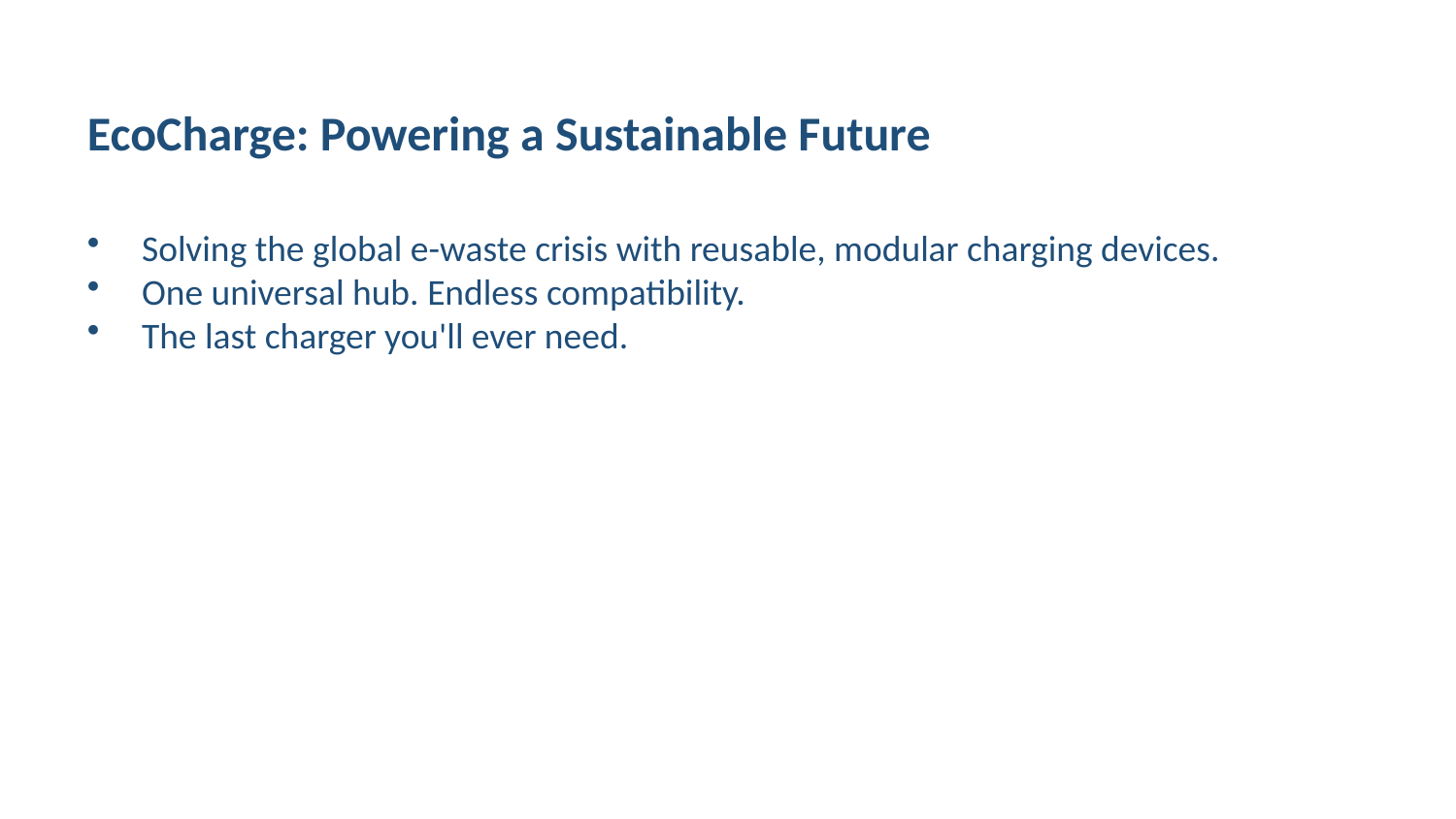

EcoCharge: Powering a Sustainable Future
Solving the global e-waste crisis with reusable, modular charging devices.
One universal hub. Endless compatibility.
The last charger you'll ever need.